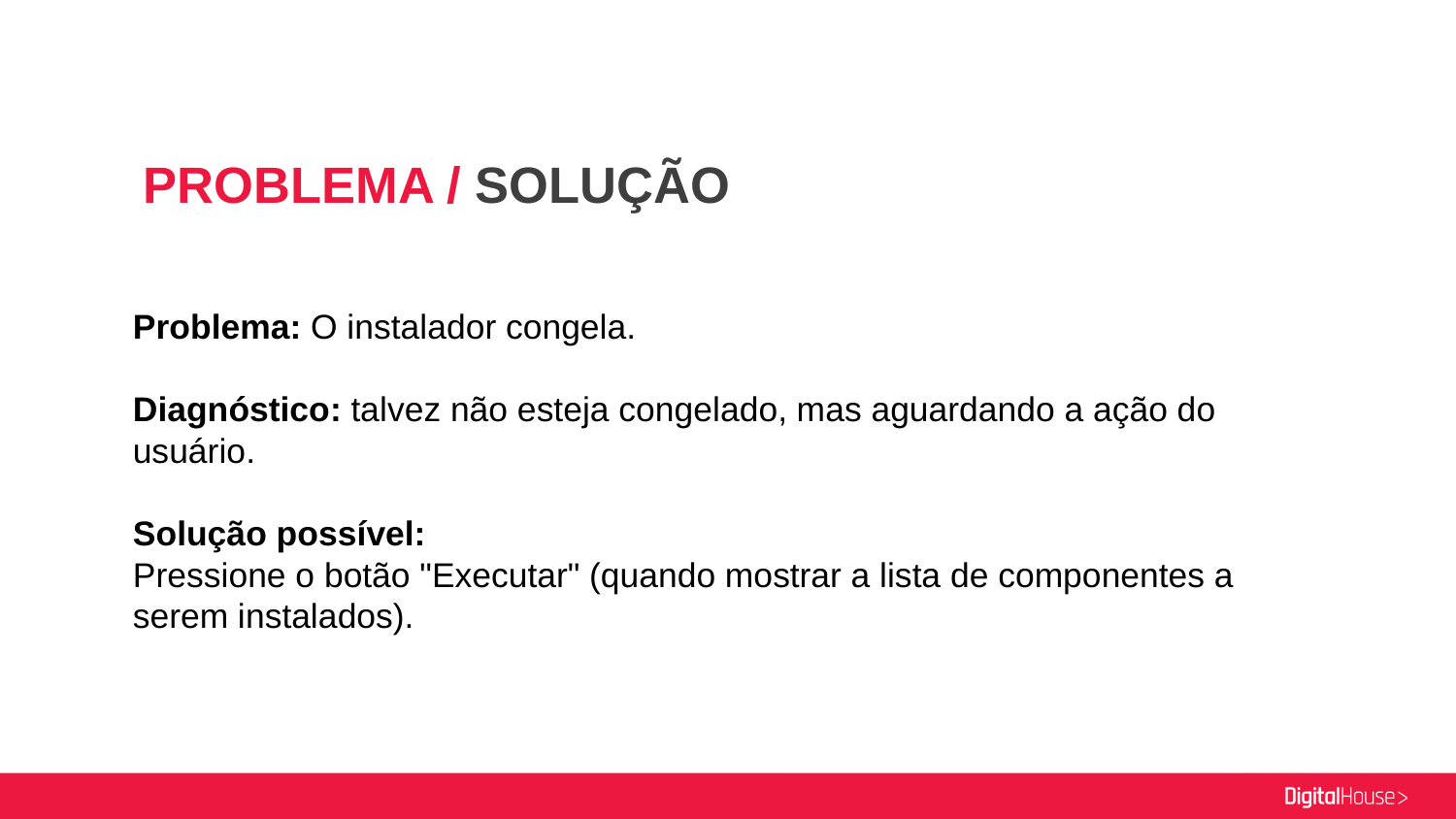

PROBLEMA / SOLUÇÃO
Problema: O instalador congela.

Diagnóstico: talvez não esteja congelado, mas aguardando a ação do usuário.

Solução possível:
Pressione o botão "Executar" (quando mostrar a lista de componentes a serem instalados).